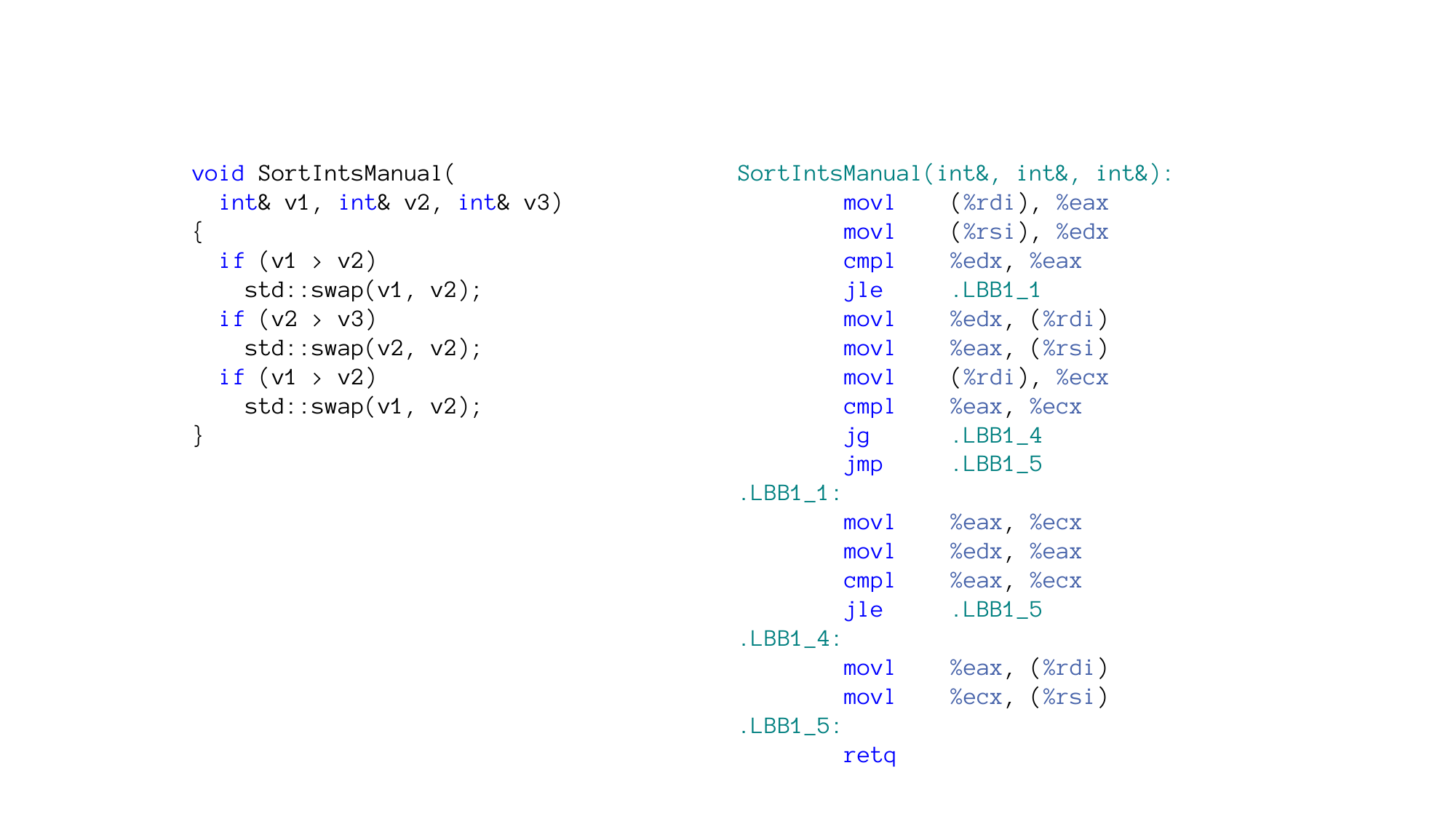

void SortIntsManual(
  int& v1, int& v2, int& v3)
{
  if (v1 > v2)
    std::swap(v1, v2);
  if (v2 > v3)
    std::swap(v2, v2);
  if (v1 > v2)
    std::swap(v1, v2);
}
SortIntsManual(int&, int&, int&):
        movl    (%rdi), %eax
        movl    (%rsi), %edx
        cmpl    %edx, %eax
        jle     .LBB1_1
        movl    %edx, (%rdi)
        movl    %eax, (%rsi)
        movl    (%rdi), %ecx
        cmpl    %eax, %ecx
        jg      .LBB1_4
        jmp     .LBB1_5
.LBB1_1:
        movl    %eax, %ecx
        movl    %edx, %eax
        cmpl    %eax, %ecx
        jle     .LBB1_5
.LBB1_4:
        movl    %eax, (%rdi)
        movl    %ecx, (%rsi)
.LBB1_5:
        retq